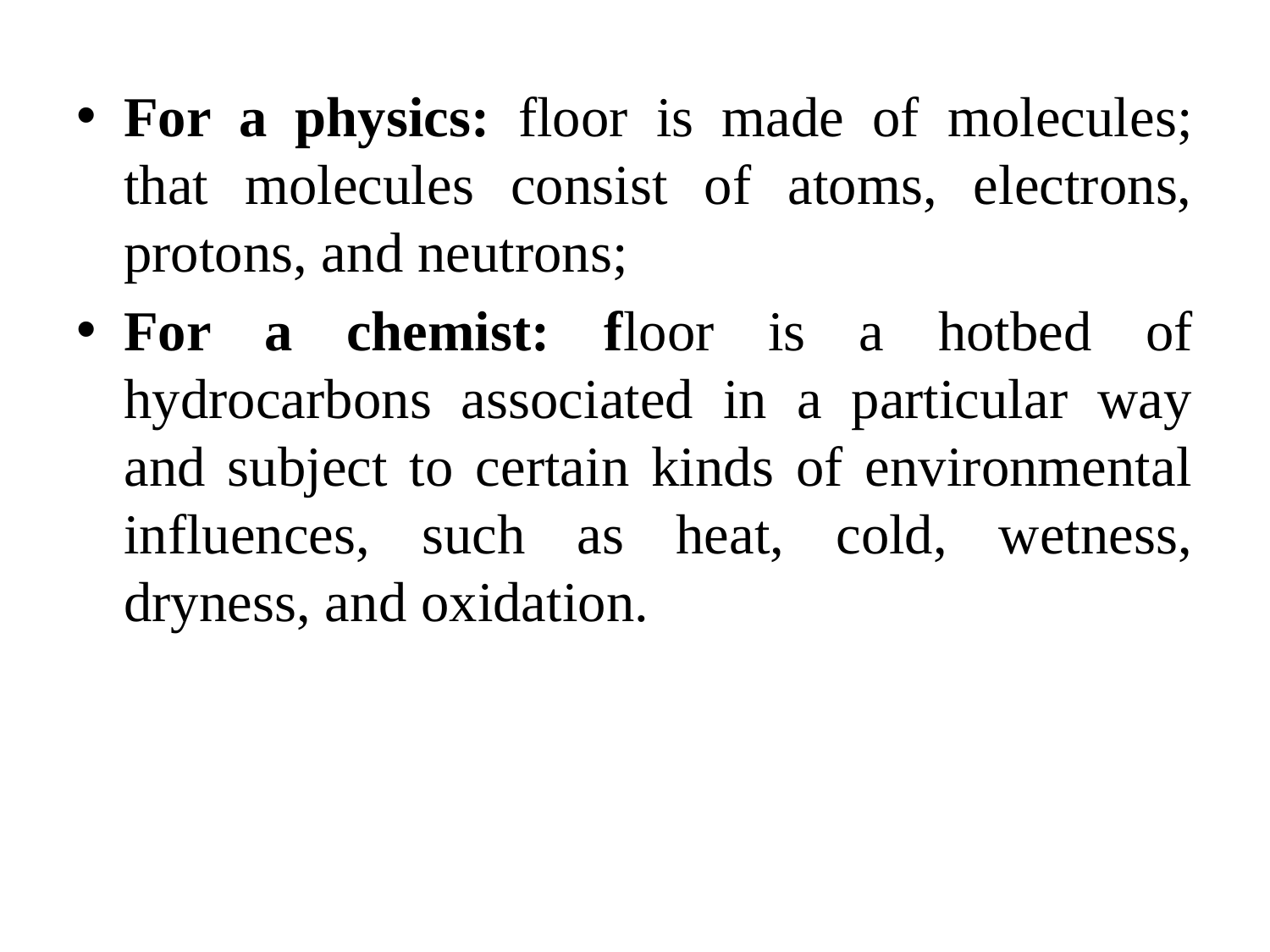

For a physics: floor is made of molecules; that molecules consist of atoms, electrons, protons, and neutrons;
For a chemist: floor is a hotbed of hydrocarbons associated in a particular way and subject to certain kinds of environmental influences, such as heat, cold, wetness, dryness, and oxidation.